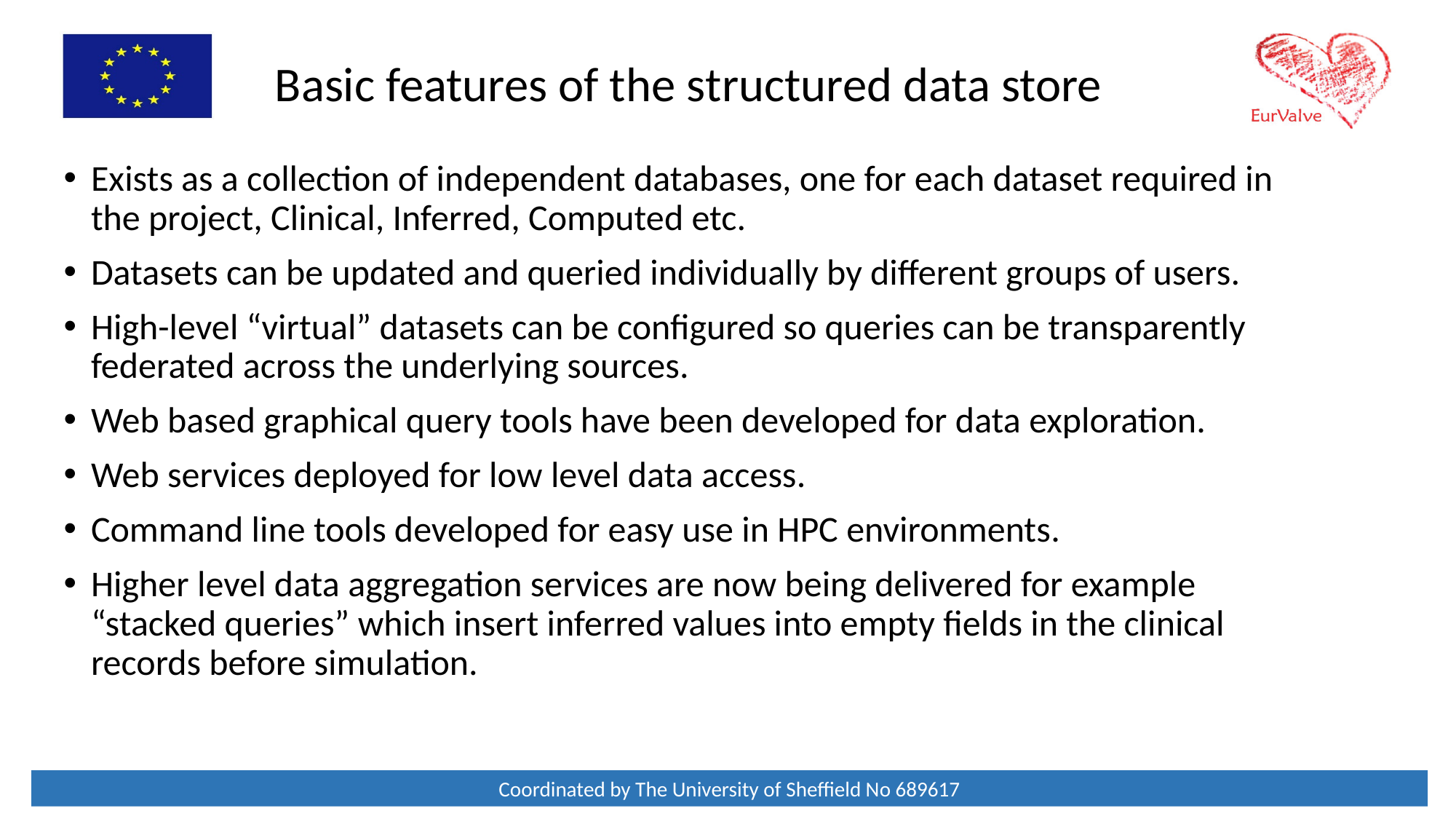

# Basic features of the structured data store
Exists as a collection of independent databases, one for each dataset required in the project, Clinical, Inferred, Computed etc.
Datasets can be updated and queried individually by different groups of users.
High-level “virtual” datasets can be configured so queries can be transparently federated across the underlying sources.
Web based graphical query tools have been developed for data exploration.
Web services deployed for low level data access.
Command line tools developed for easy use in HPC environments.
Higher level data aggregation services are now being delivered for example “stacked queries” which insert inferred values into empty fields in the clinical records before simulation.